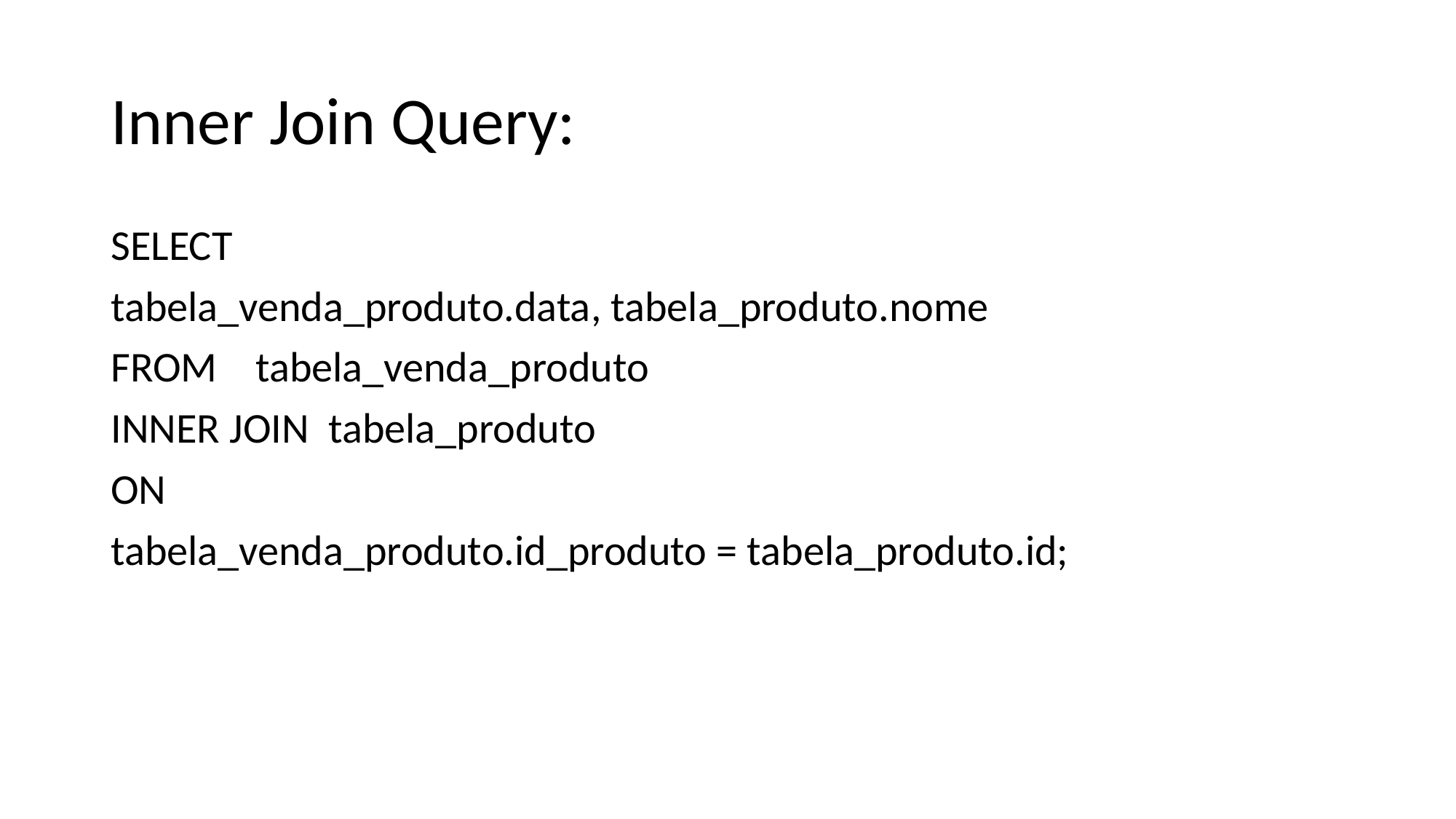

# Inner Join Query:
SELECT
tabela_venda_produto.data, tabela_produto.nome
FROM    tabela_venda_produto
INNER JOIN  tabela_produto
ON
tabela_venda_produto.id_produto = tabela_produto.id;